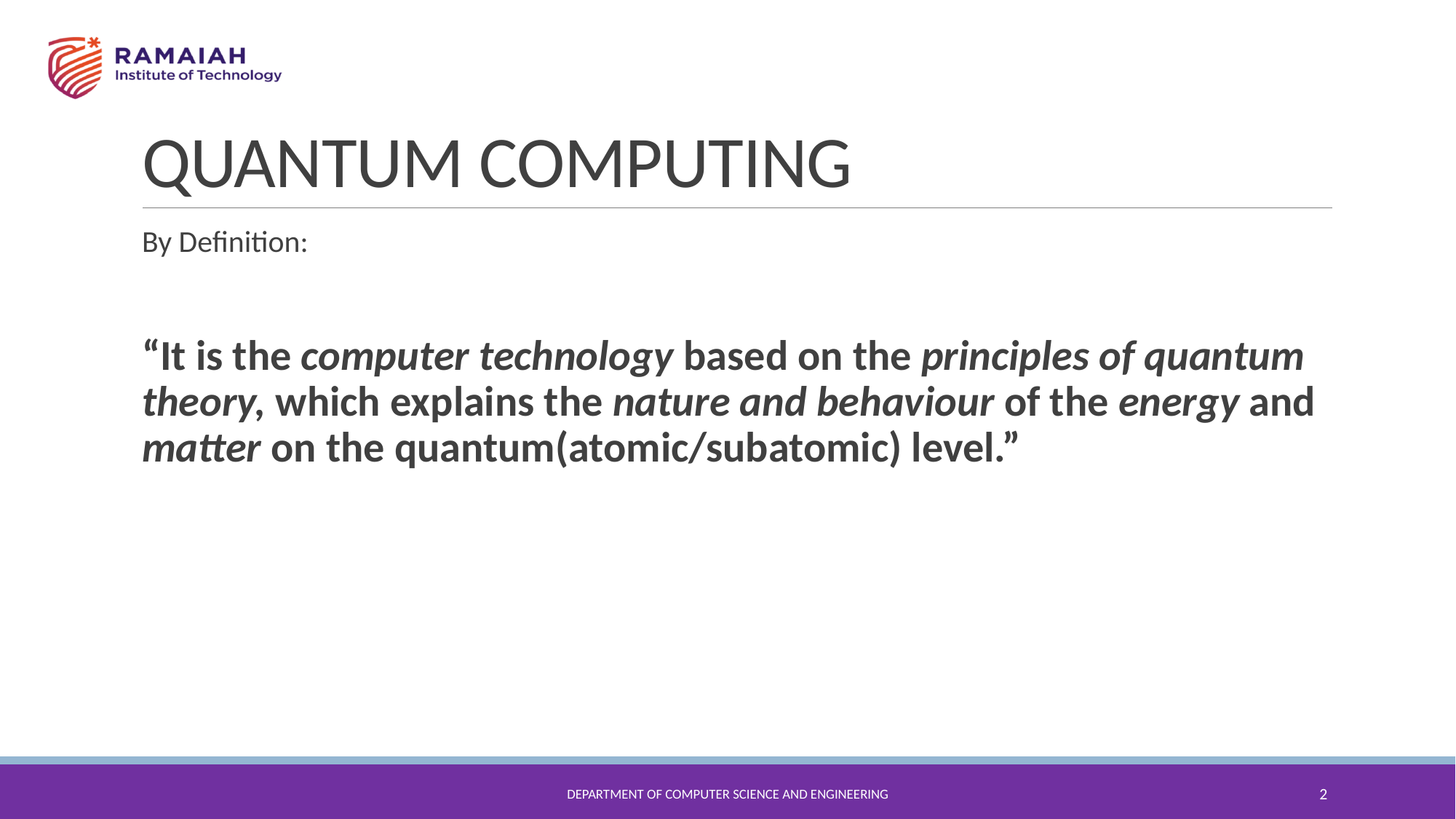

# QUANTUM COMPUTING
By Definition:

“It is the computer technology based on the principles of quantum theory, which explains the nature and behaviour of the energy and matter on the quantum(atomic/subatomic) level.”
Department of Computer Science and Engineering
2